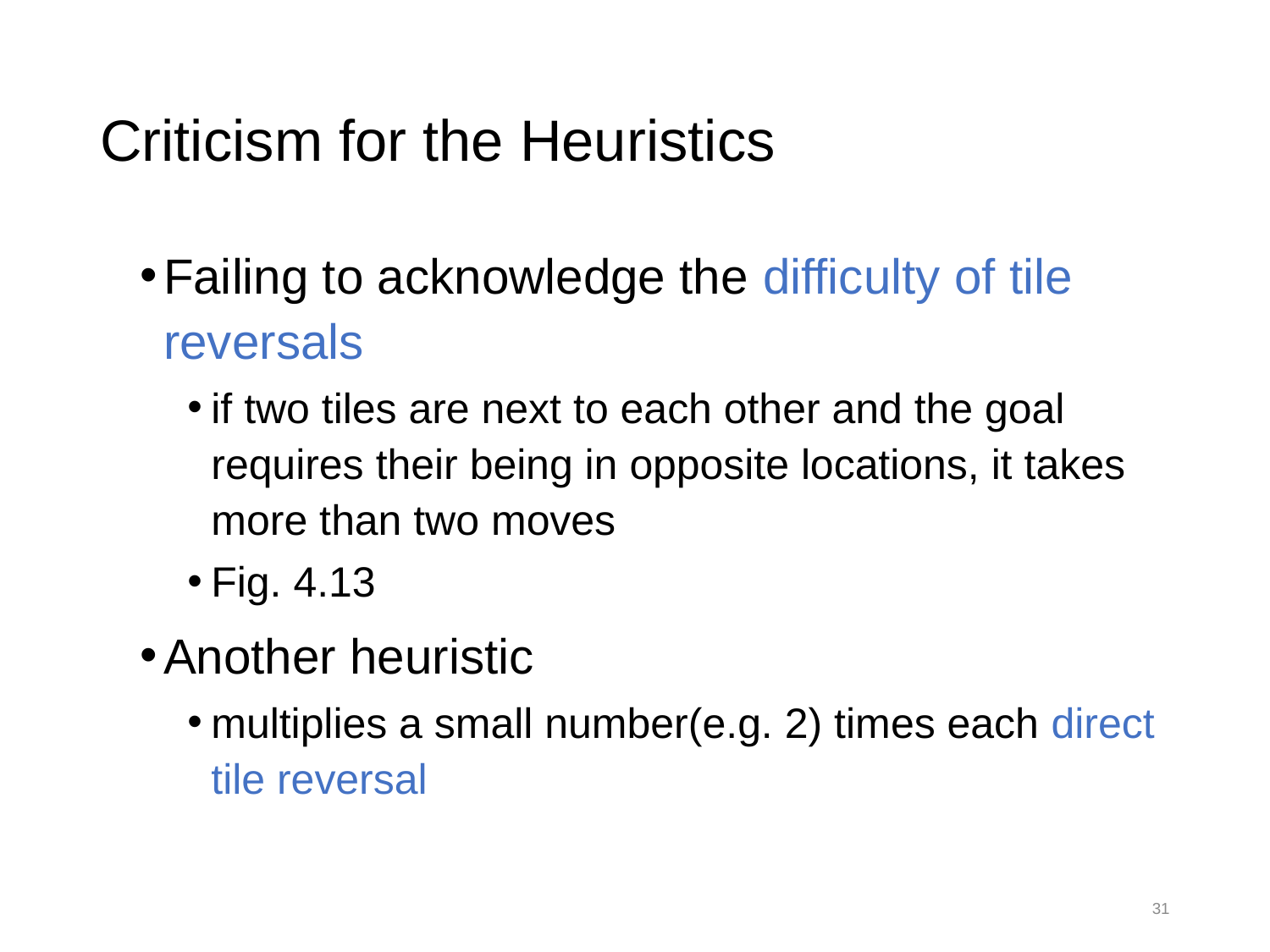

# Criticism for the Heuristics
Failing to acknowledge the difficulty of tile reversals
if two tiles are next to each other and the goal requires their being in opposite locations, it takes more than two moves
Fig. 4.13
Another heuristic
multiplies a small number(e.g. 2) times each direct tile reversal
31